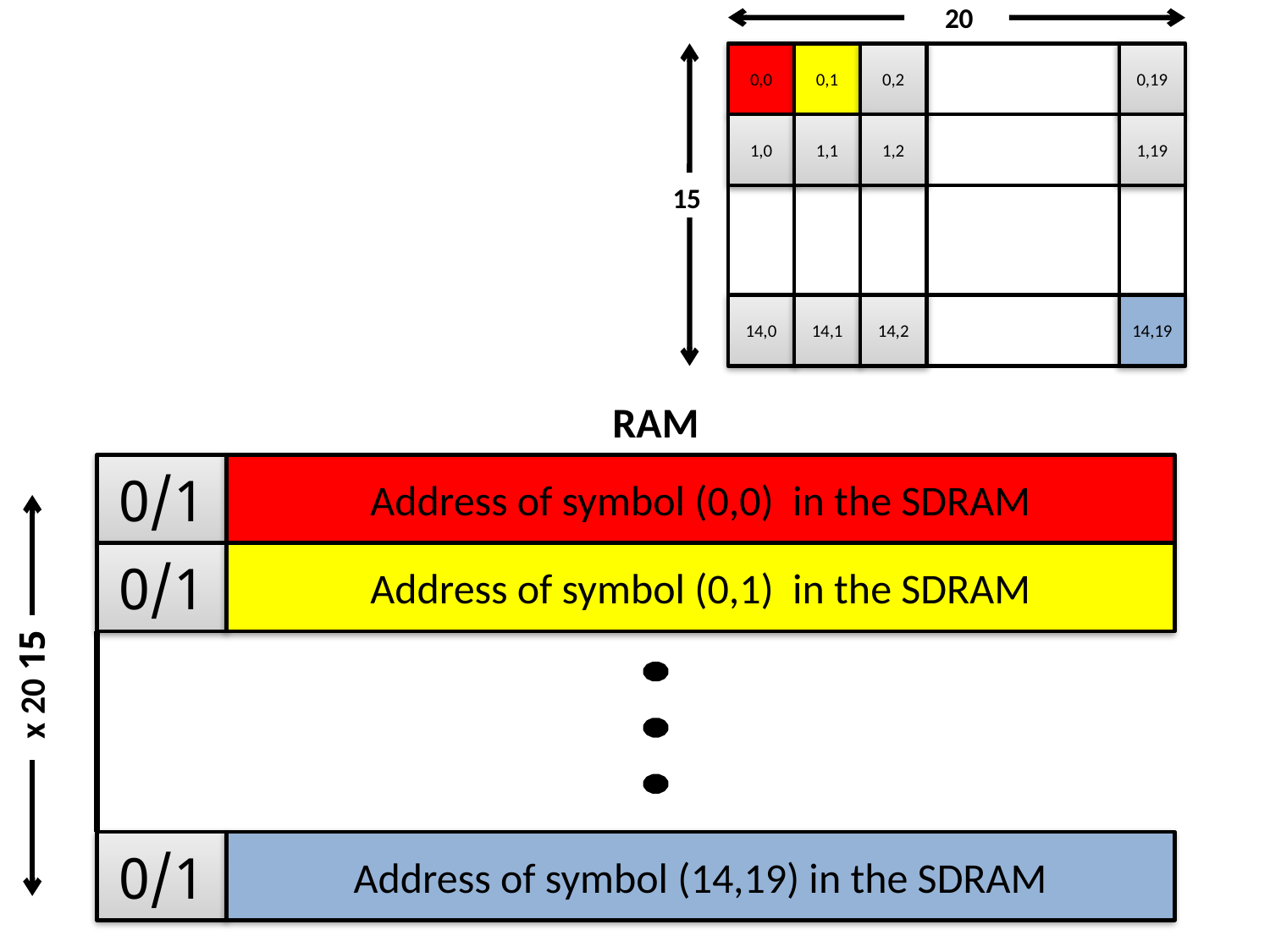

20
0,0
0,1
0,2
0,19
1,0
1,1
1,2
1,19
14,0
14,1
14,2
14,19
15
RAM
0/1
Address of symbol (0,0)  in the SDRAM
0/1
Address of symbol (0,1)  in the SDRAM

15 x 20

0/1
Address of symbol (14,19) in the SDRAM